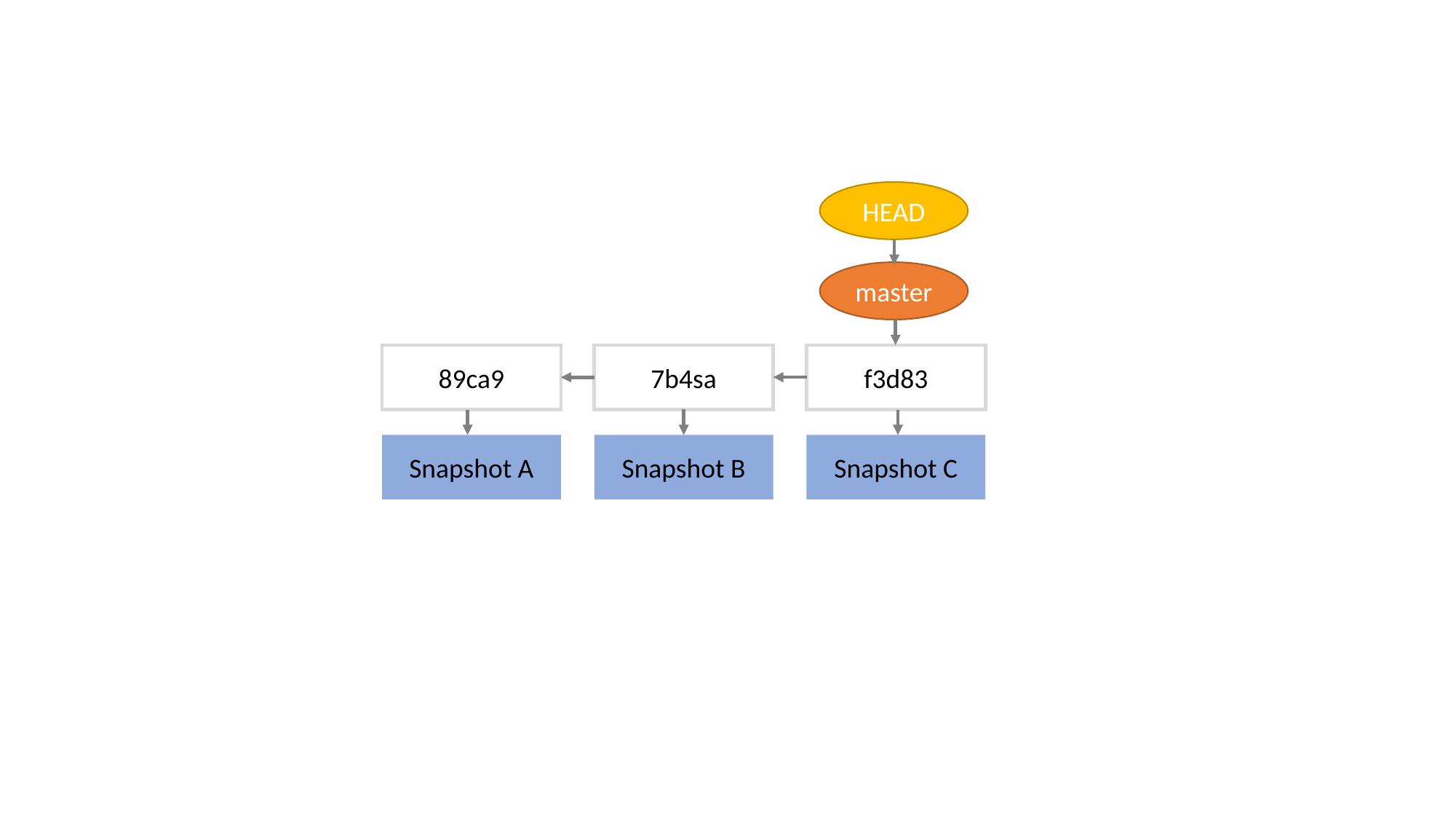

HEAD
master
89ca9
7b4sa
f3d83
Snapshot A
Snapshot B
Snapshot C